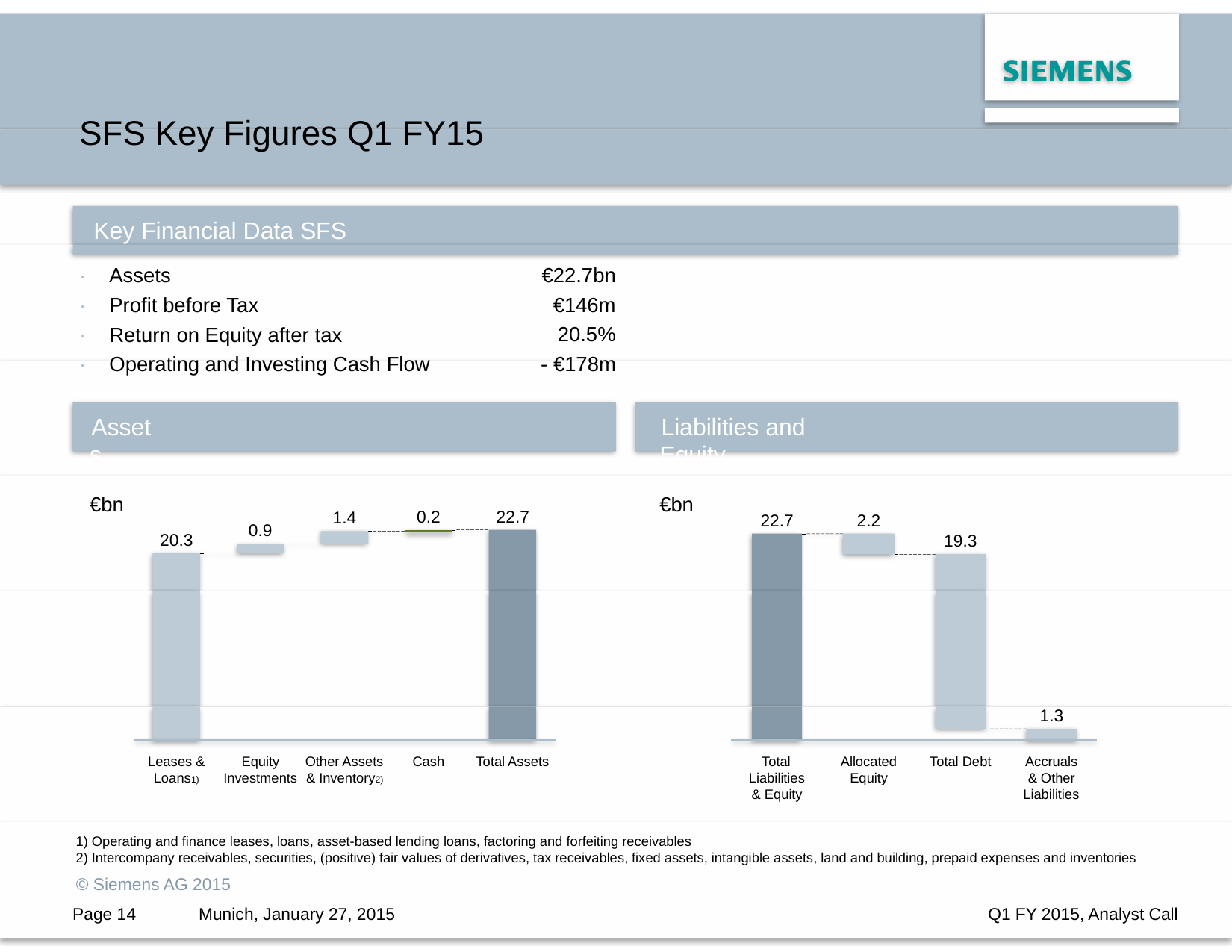

SFS Key Figures Q1 FY15

Key Financial Data SFS

·    Assets
·    Profit before Tax
·    Return on Equity after tax
·    Operating and Investing Cash Flow

€22.7bn
€146m
20.5%
- €178m

Assets

€bn
Liabilities and Equity

€bn

0.2
22.7
1.4
22.7
2.2
0.9

20.3
19.3

1.3

Accruals
& Other
Liabilities

Leases &
Loans1)
Equity
Investments
Other Assets
& Inventory2)
Cash
Total Assets
Total
Liabilities
& Equity
Allocated
Equity
Total Debt

1) Operating and finance leases, loans, asset-based lending loans, factoring and forfeiting receivables
2) Intercompany receivables, securities, (positive) fair values of derivatives, tax receivables, fixed assets, intangible assets, land and building, prepaid expenses and inventories
© Siemens AG 2015
Page 14
Munich, January 27, 2015
Q1 FY 2015, Analyst Call